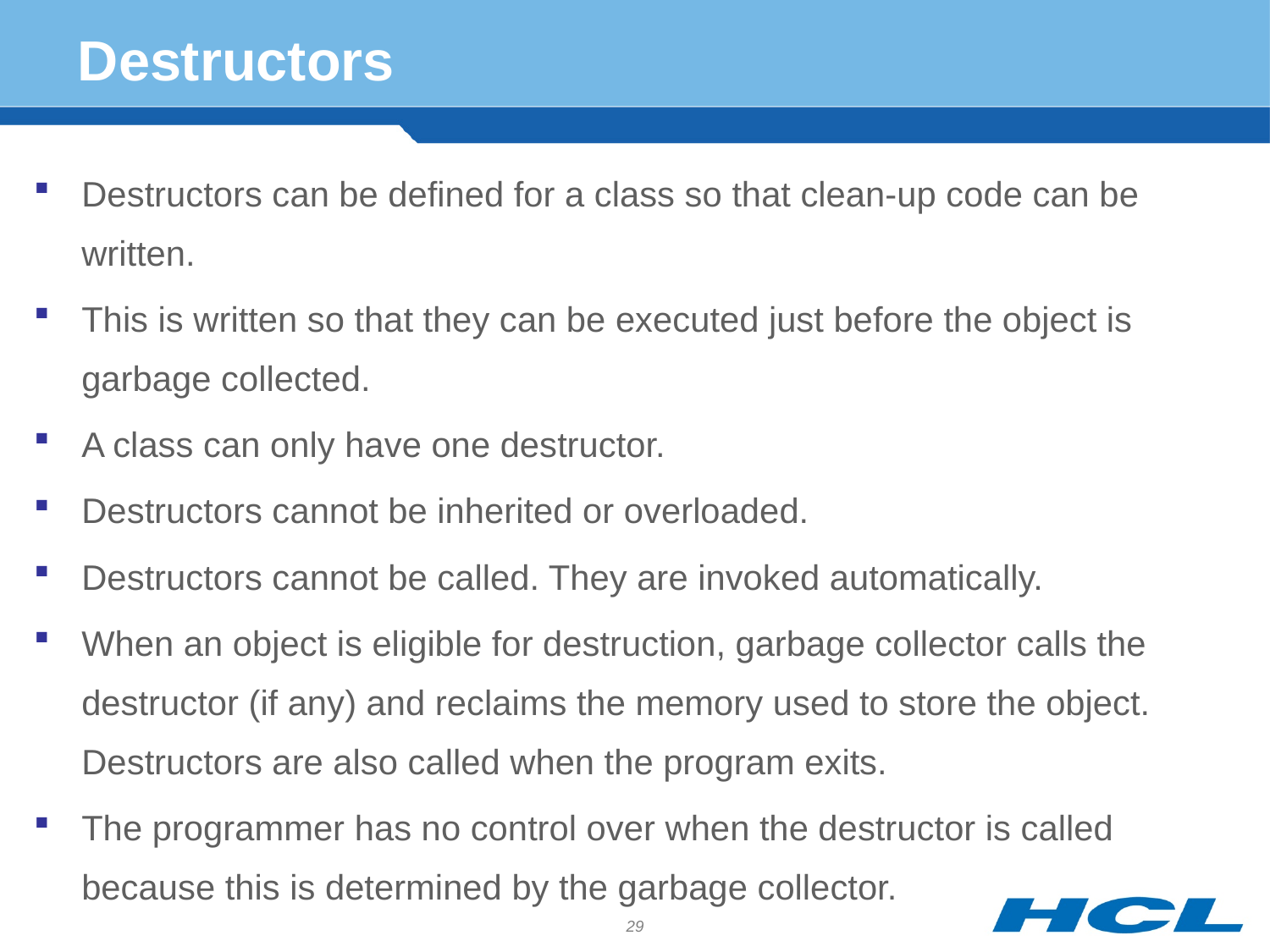

# Destructors
Destructors can be defined for a class so that clean-up code can be written.
This is written so that they can be executed just before the object is garbage collected.
A class can only have one destructor.
Destructors cannot be inherited or overloaded.
Destructors cannot be called. They are invoked automatically.
When an object is eligible for destruction, garbage collector calls the destructor (if any) and reclaims the memory used to store the object. Destructors are also called when the program exits.
The programmer has no control over when the destructor is called because this is determined by the garbage collector.
29